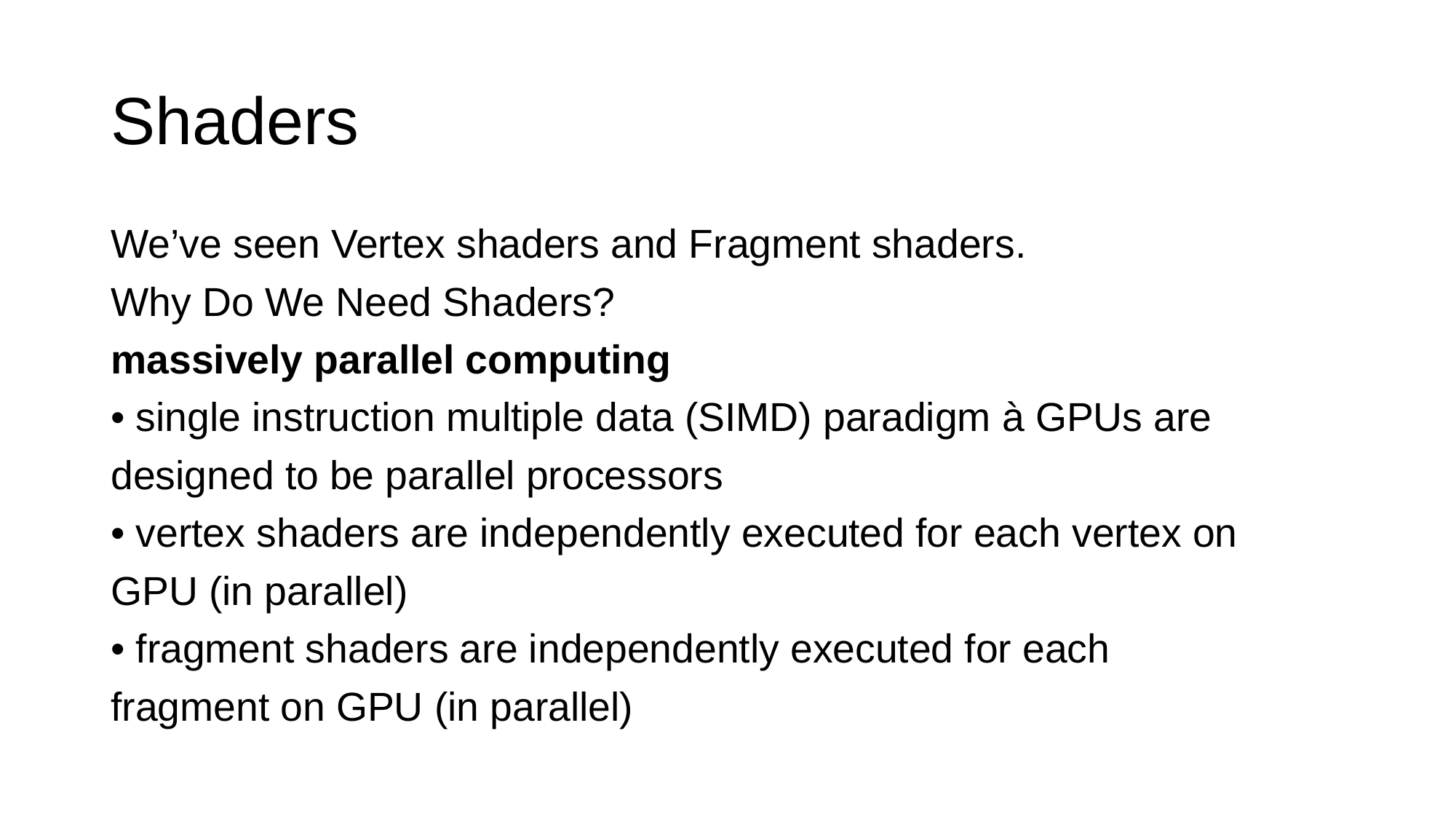

# Shaders
We’ve seen Vertex shaders and Fragment shaders.
Why Do We Need Shaders?
massively parallel computing
• single instruction multiple data (SIMD) paradigm à GPUs are
designed to be parallel processors
• vertex shaders are independently executed for each vertex on
GPU (in parallel)
• fragment shaders are independently executed for each
fragment on GPU (in parallel)